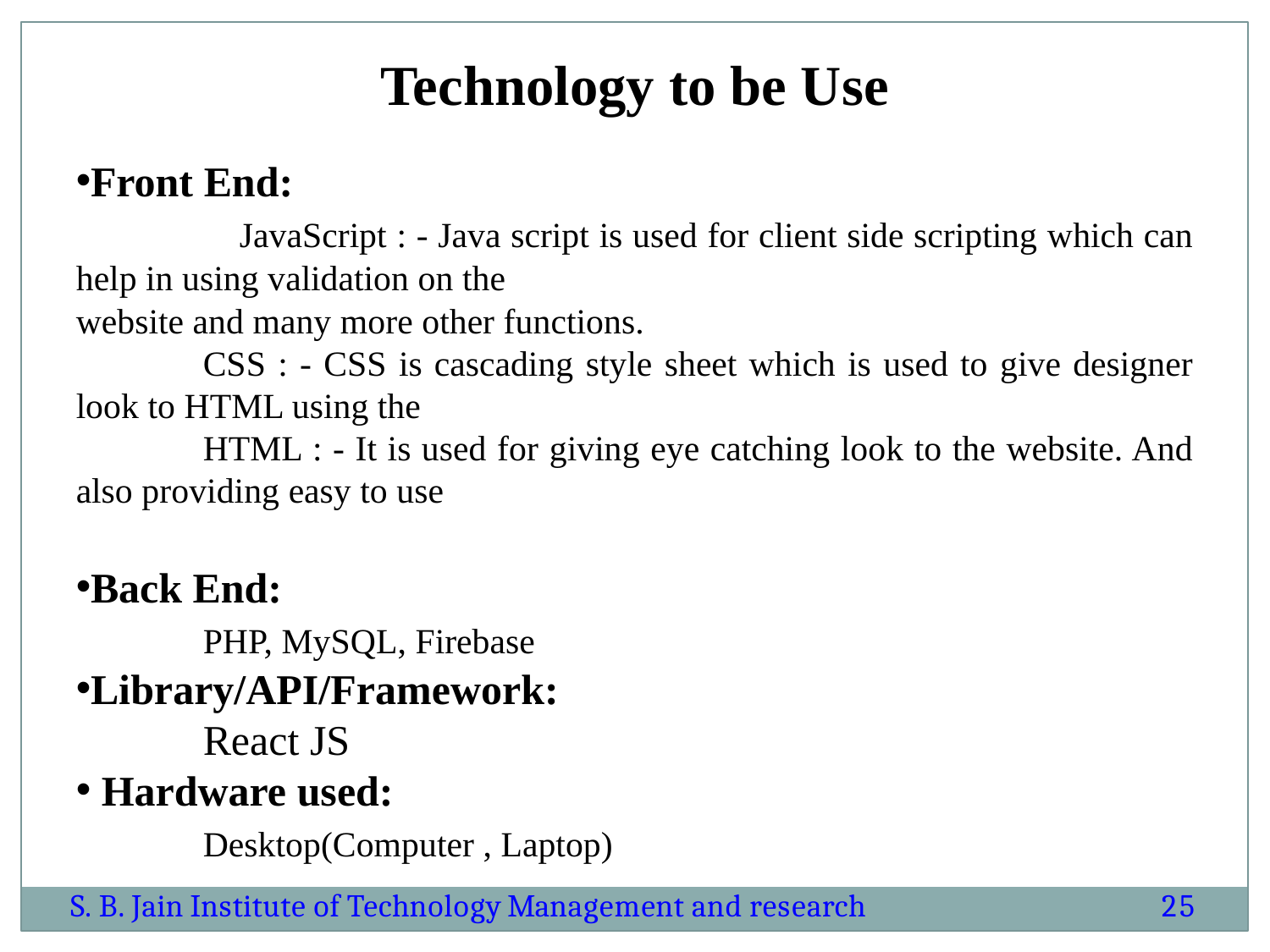

Technology to be Use
Front End:
              JavaScript : - Java script is used for client side scripting which can help in using validation on the
website and many more other functions.
	CSS : - CSS is cascading style sheet which is used to give designer look to HTML using the
	HTML : - It is used for giving eye catching look to the website. And also providing easy to use

Back End:
  	PHP, MySQL, Firebase
Library/API/Framework:
	React JS
 Hardware used:
	Desktop(Computer , Laptop)

S. B. Jain Institute of Technology Management and research
25